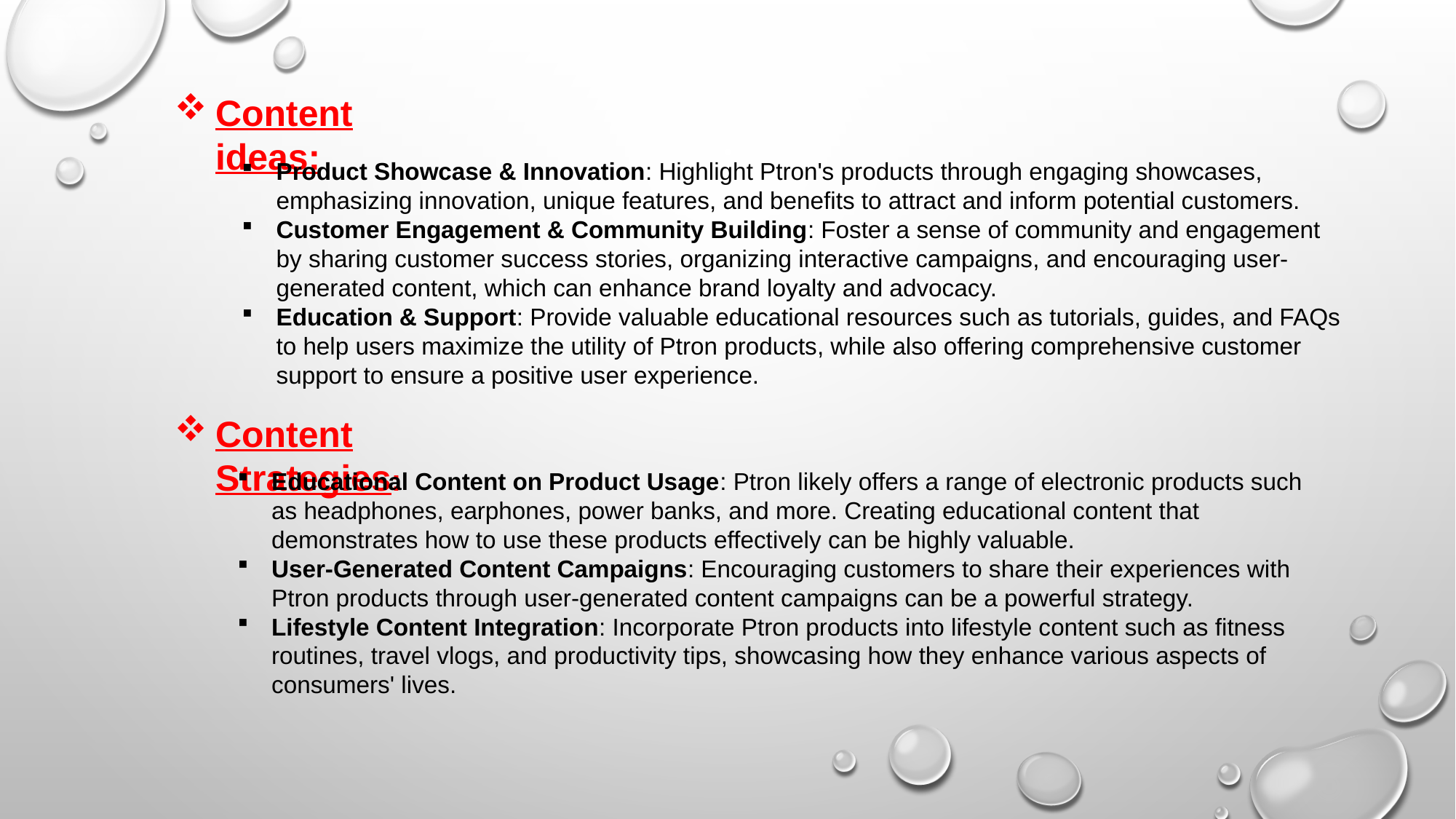

Content ideas:

Product Showcase & Innovation: Highlight Ptron's products through engaging showcases, emphasizing innovation, unique features, and benefits to attract and inform potential customers.
Customer Engagement & Community Building: Foster a sense of community and engagement by sharing customer success stories, organizing interactive campaigns, and encouraging user-generated content, which can enhance brand loyalty and advocacy.
Education & Support: Provide valuable educational resources such as tutorials, guides, and FAQs to help users maximize the utility of Ptron products, while also offering comprehensive customer support to ensure a positive user experience.

Content Strategies:
Educational Content on Product Usage: Ptron likely offers a range of electronic products such as headphones, earphones, power banks, and more. Creating educational content that demonstrates how to use these products effectively can be highly valuable.
User-Generated Content Campaigns: Encouraging customers to share their experiences with Ptron products through user-generated content campaigns can be a powerful strategy.
Lifestyle Content Integration: Incorporate Ptron products into lifestyle content such as fitness routines, travel vlogs, and productivity tips, showcasing how they enhance various aspects of consumers' lives.